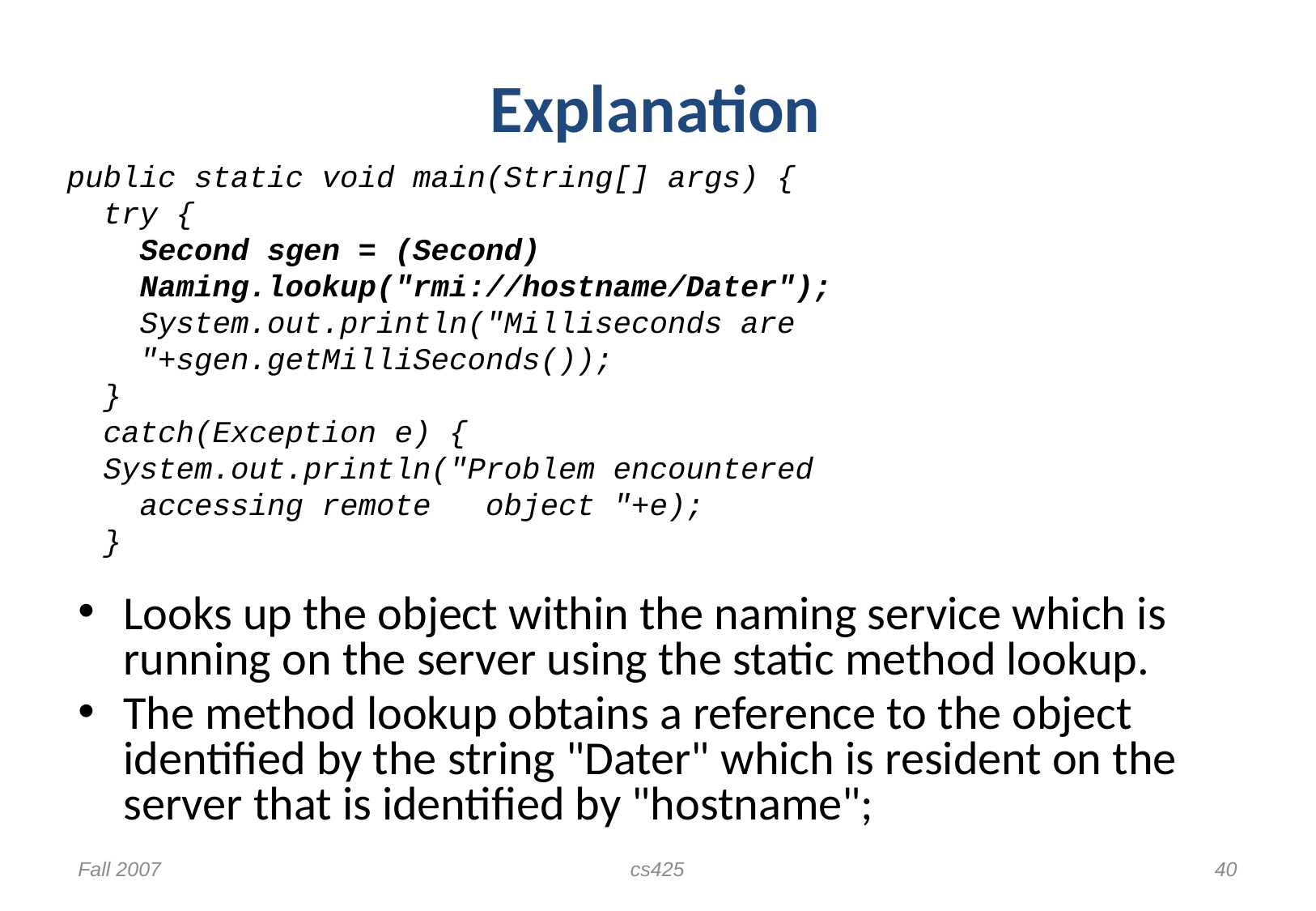

# Explanation
public static void main(String[] args) {
  try {
    Second sgen = (Second)
    Naming.lookup("rmi://hostname/Dater");
    System.out.println("Milliseconds are
    "+sgen.getMilliSeconds());
  }
  catch(Exception e) {
  System.out.println("Problem encountered
    accessing remote   object "+e);
  }
Looks up the object within the naming service which is running on the server using the static method lookup.
The method lookup obtains a reference to the object identified by the string "Dater" which is resident on the server that is identified by "hostname";
Fall 2007
cs425
40